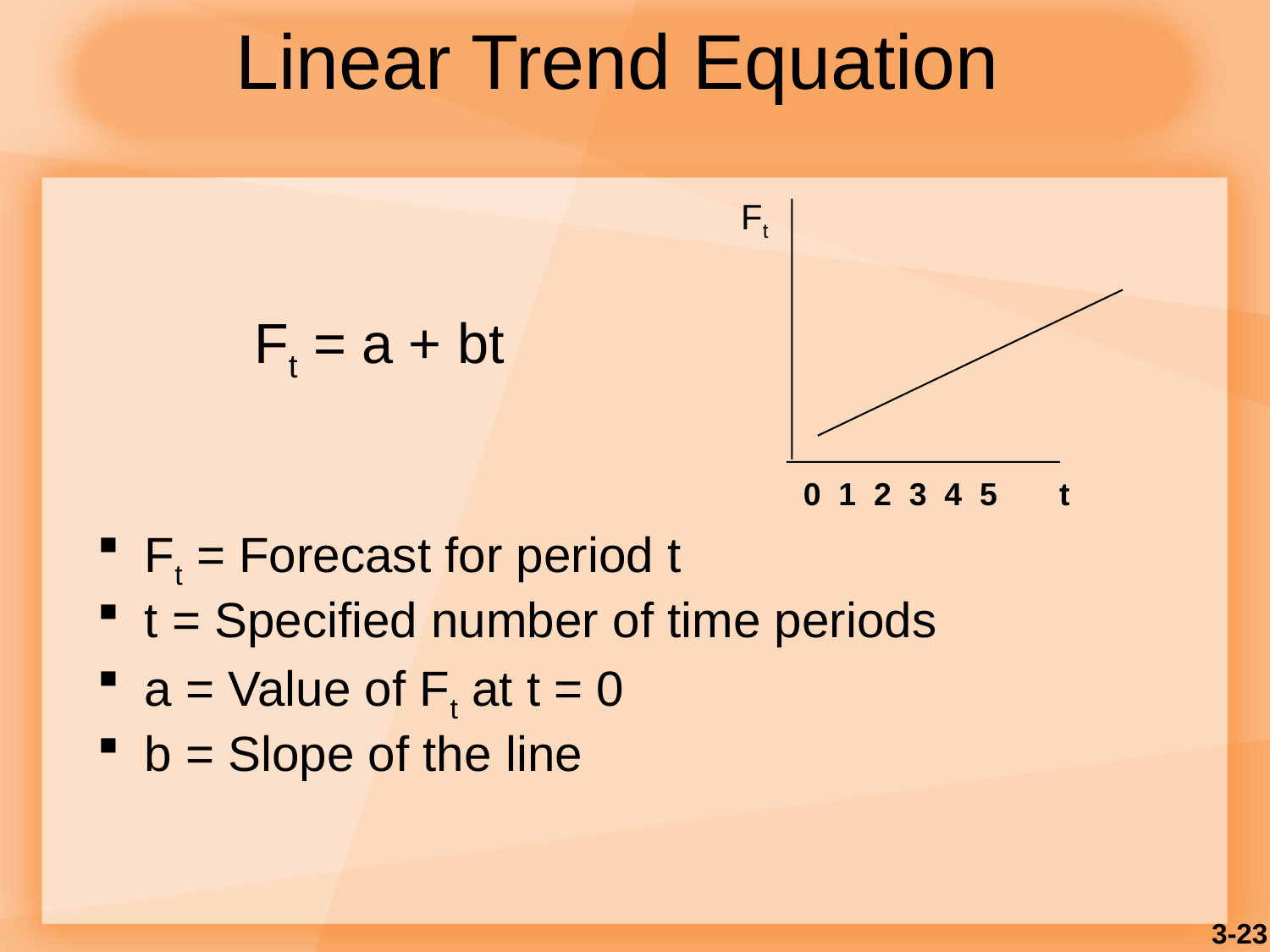

# Linear Trend Equation
Ft

0  1  2  3  4  5       t
Ft = a + bt
Ft = Forecast for period t
t = Specified number of time periods
a = Value of Ft at t = 0
b = Slope of the line
3-23